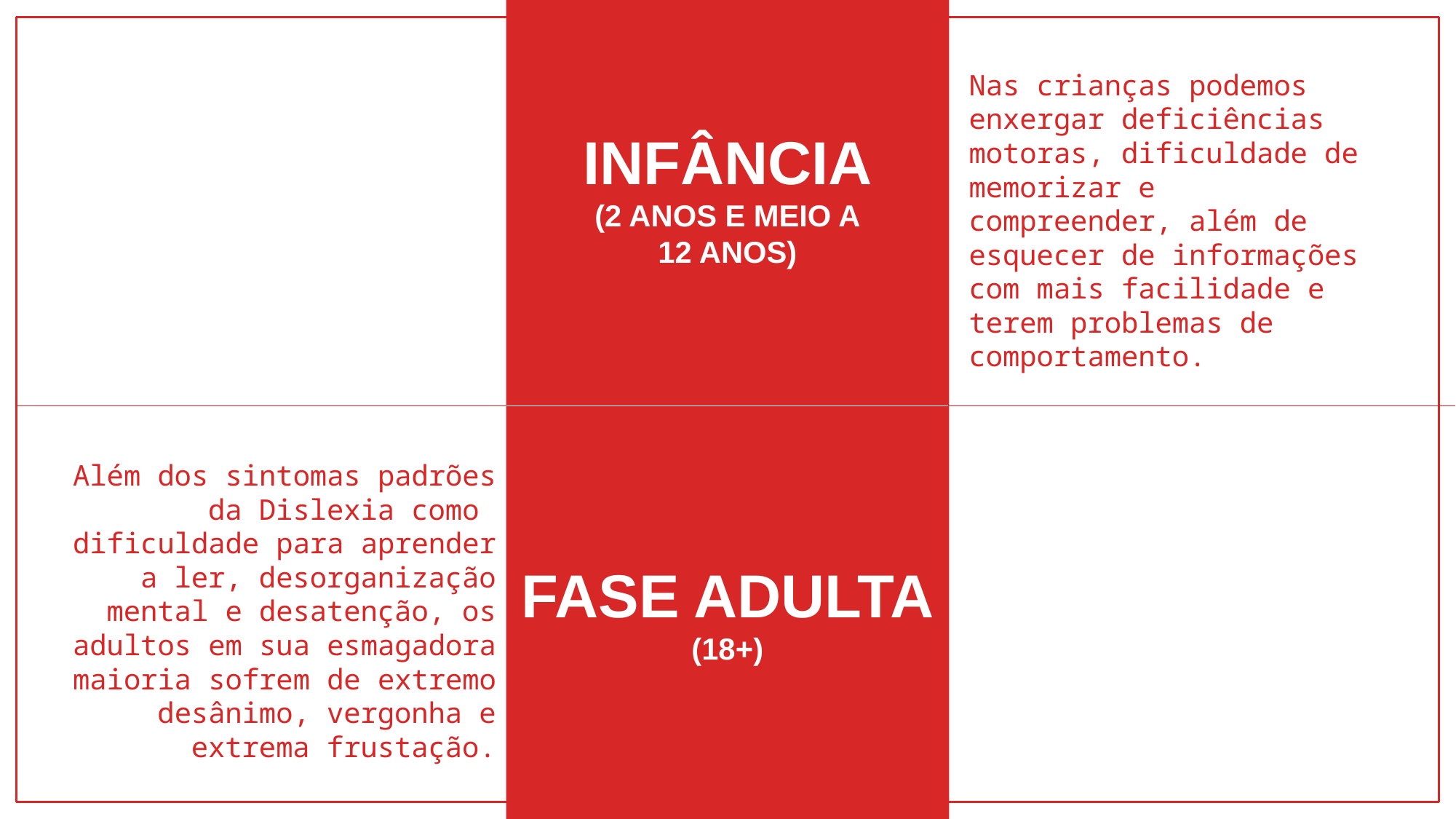

INFÂNCIA
(2 ANOS E MEIO A
12 ANOS)

	Nas crianças podemos enxergar deficiências motoras, dificuldade de memorizar e compreender, além de esquecer de informações com mais facilidade e terem problemas de comportamento.
Além dos sintomas padrões da Dislexia como  dificuldade para aprender a ler, desorganização mental e desatenção, os adultos em sua esmagadora maioria sofrem de extremo desânimo, vergonha e extrema frustação.
# FASE ADULTA (18+)